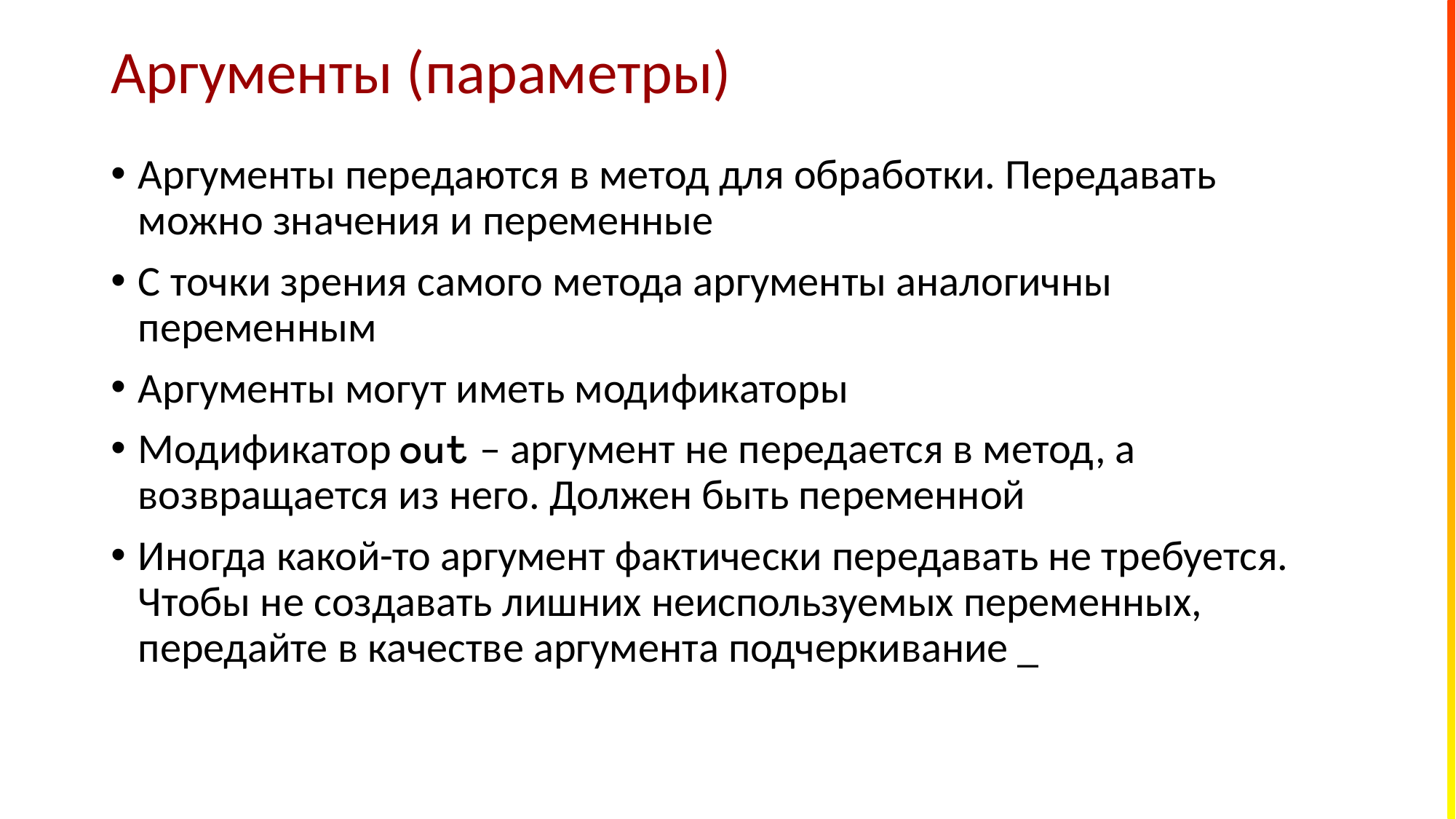

# Аргументы (параметры)
Аргументы передаются в метод для обработки. Передавать можно значения и переменные
С точки зрения самого метода аргументы аналогичны переменным
Аргументы могут иметь модификаторы
Модификатор out – аргумент не передается в метод, а возвращается из него. Должен быть переменной
Иногда какой-то аргумент фактически передавать не требуется. Чтобы не создавать лишних неиспользуемых переменных, передайте в качестве аргумента подчеркивание _